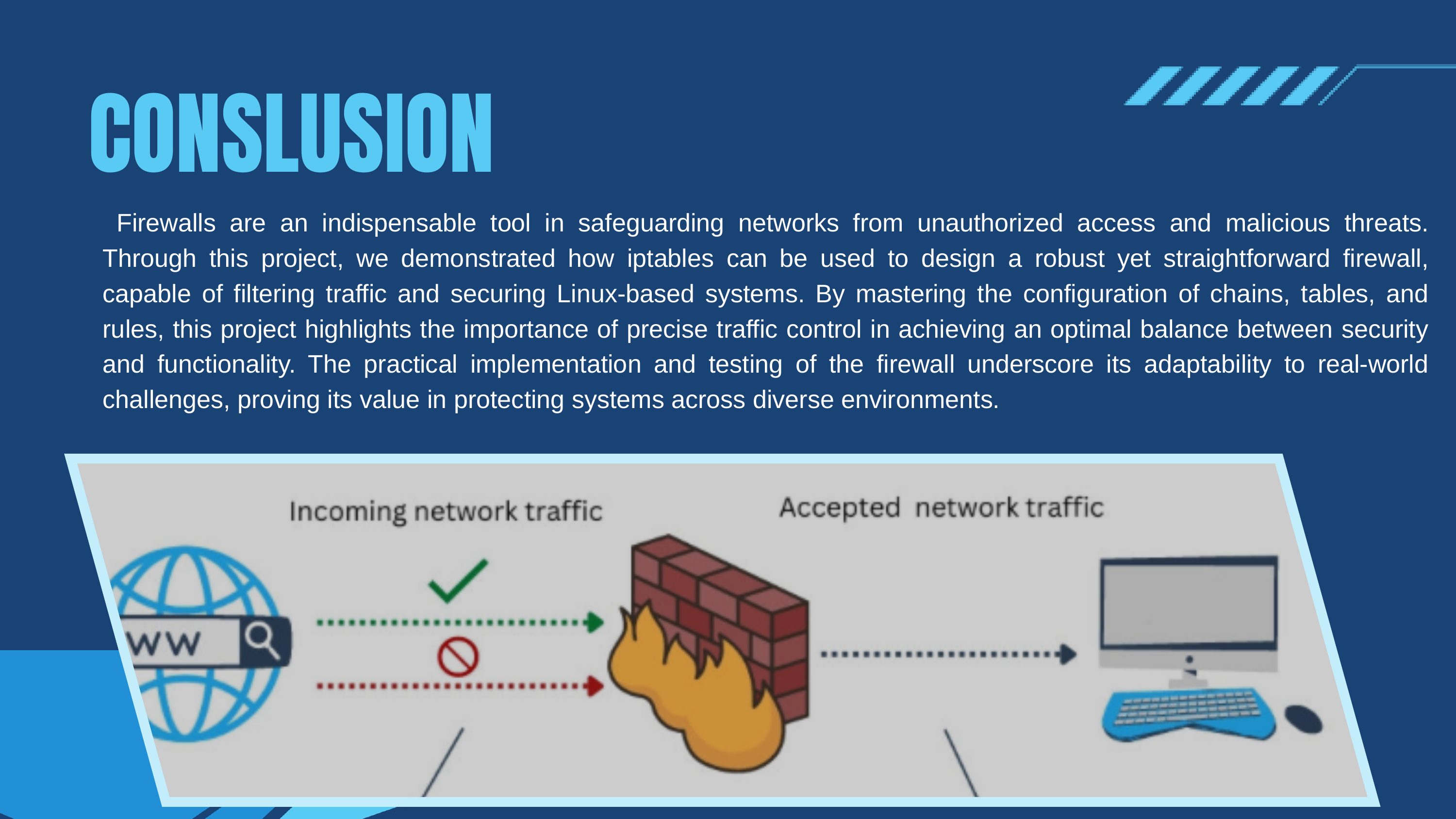

CONSLUSION
 Firewalls are an indispensable tool in safeguarding networks from unauthorized access and malicious threats. Through this project, we demonstrated how iptables can be used to design a robust yet straightforward firewall, capable of filtering traffic and securing Linux-based systems. By mastering the configuration of chains, tables, and rules, this project highlights the importance of precise traffic control in achieving an optimal balance between security and functionality. The practical implementation and testing of the firewall underscore its adaptability to real-world challenges, proving its value in protecting systems across diverse environments.